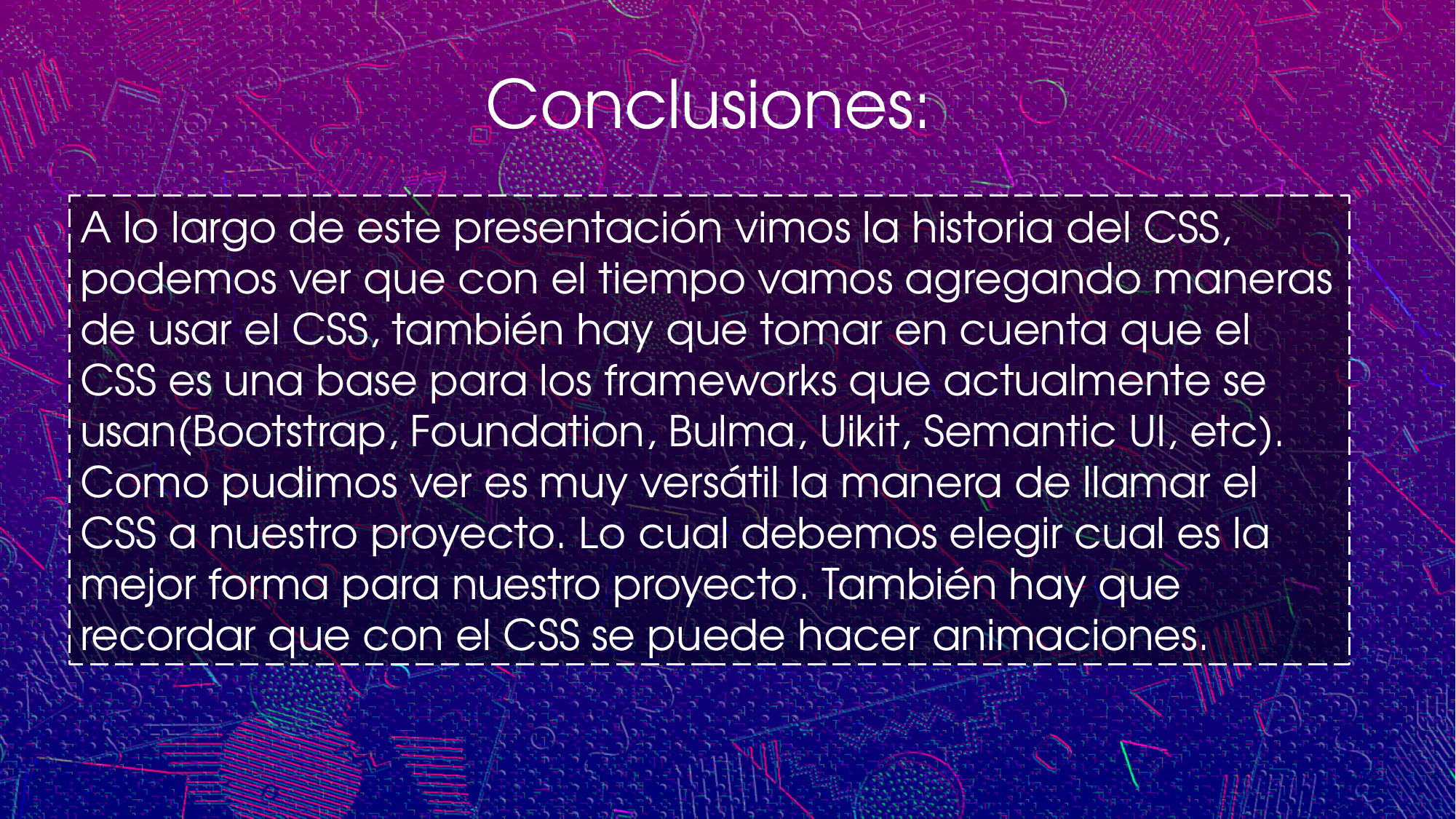

Conclusiones:
A lo largo de este presentación vimos la historia del CSS, podemos ver que con el tiempo vamos agregando maneras de usar el CSS, también hay que tomar en cuenta que el CSS es una base para los frameworks que actualmente se usan(Bootstrap, Foundation, Bulma, Uikit, Semantic UI, etc).
Como pudimos ver es muy versátil la manera de llamar el CSS a nuestro proyecto. Lo cual debemos elegir cual es la mejor forma para nuestro proyecto. También hay que recordar que con el CSS se puede hacer animaciones.